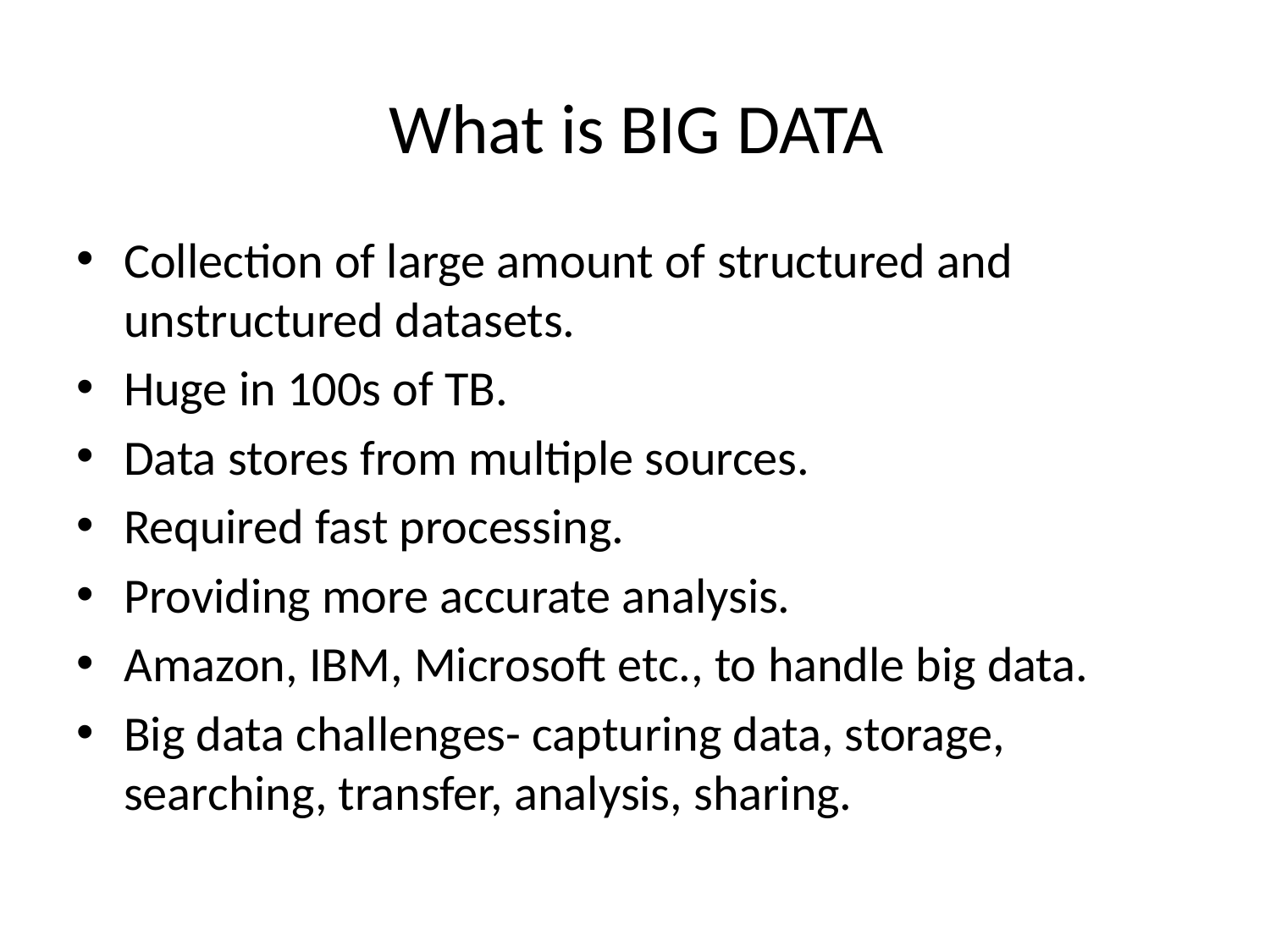

# What is BIG DATA
Collection of large amount of structured and unstructured datasets.
Huge in 100s of TB.
Data stores from multiple sources.
Required fast processing.
Providing more accurate analysis.
Amazon, IBM, Microsoft etc., to handle big data.
Big data challenges- capturing data, storage,  searching, transfer, analysis, sharing.